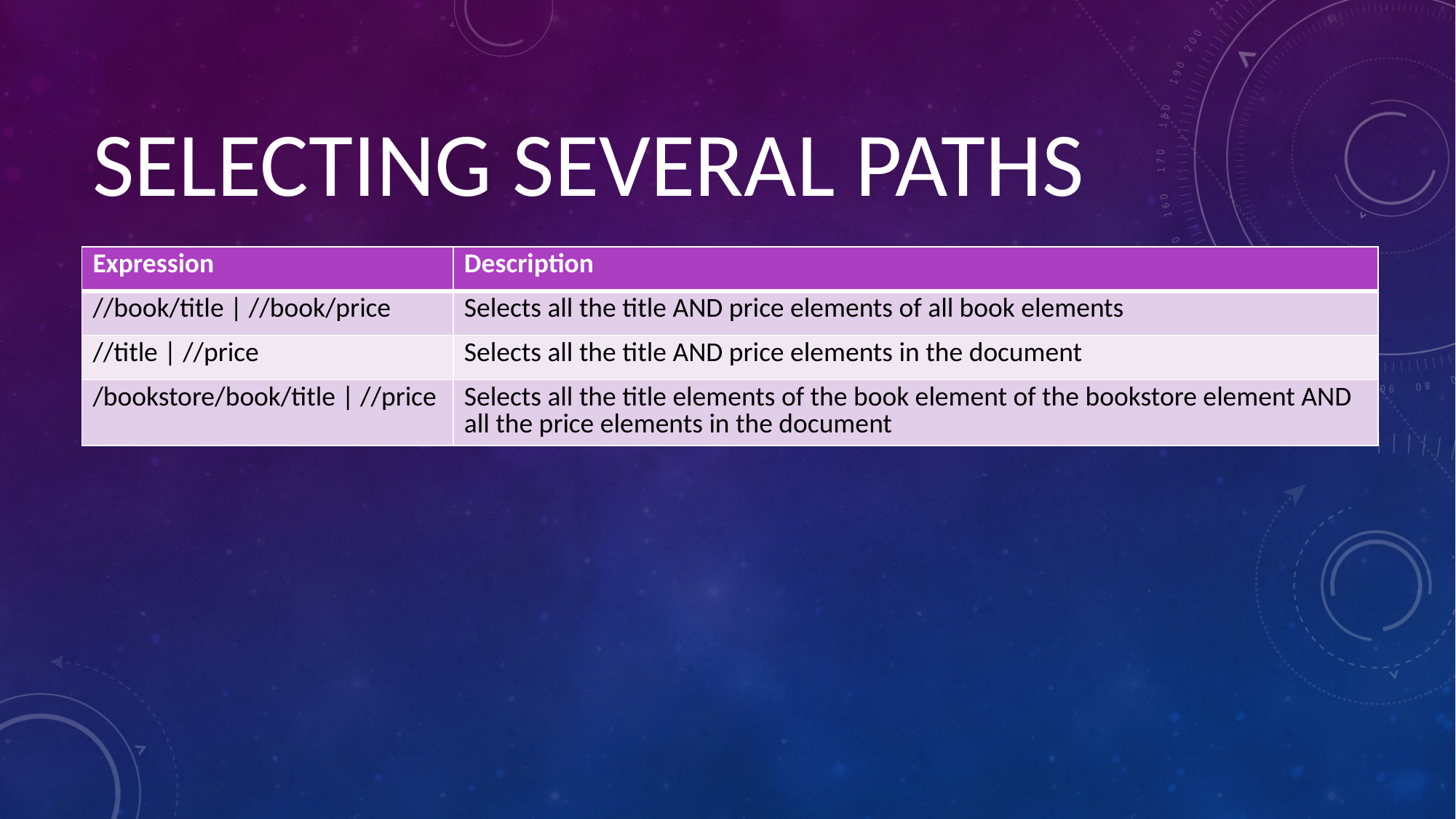

# Selecting Several Paths
| Expression | Description |
| --- | --- |
| //book/title | //book/price | Selects all the title AND price elements of all book elements |
| //title | //price | Selects all the title AND price elements in the document |
| /bookstore/book/title | //price | Selects all the title elements of the book element of the bookstore element AND all the price elements in the document |